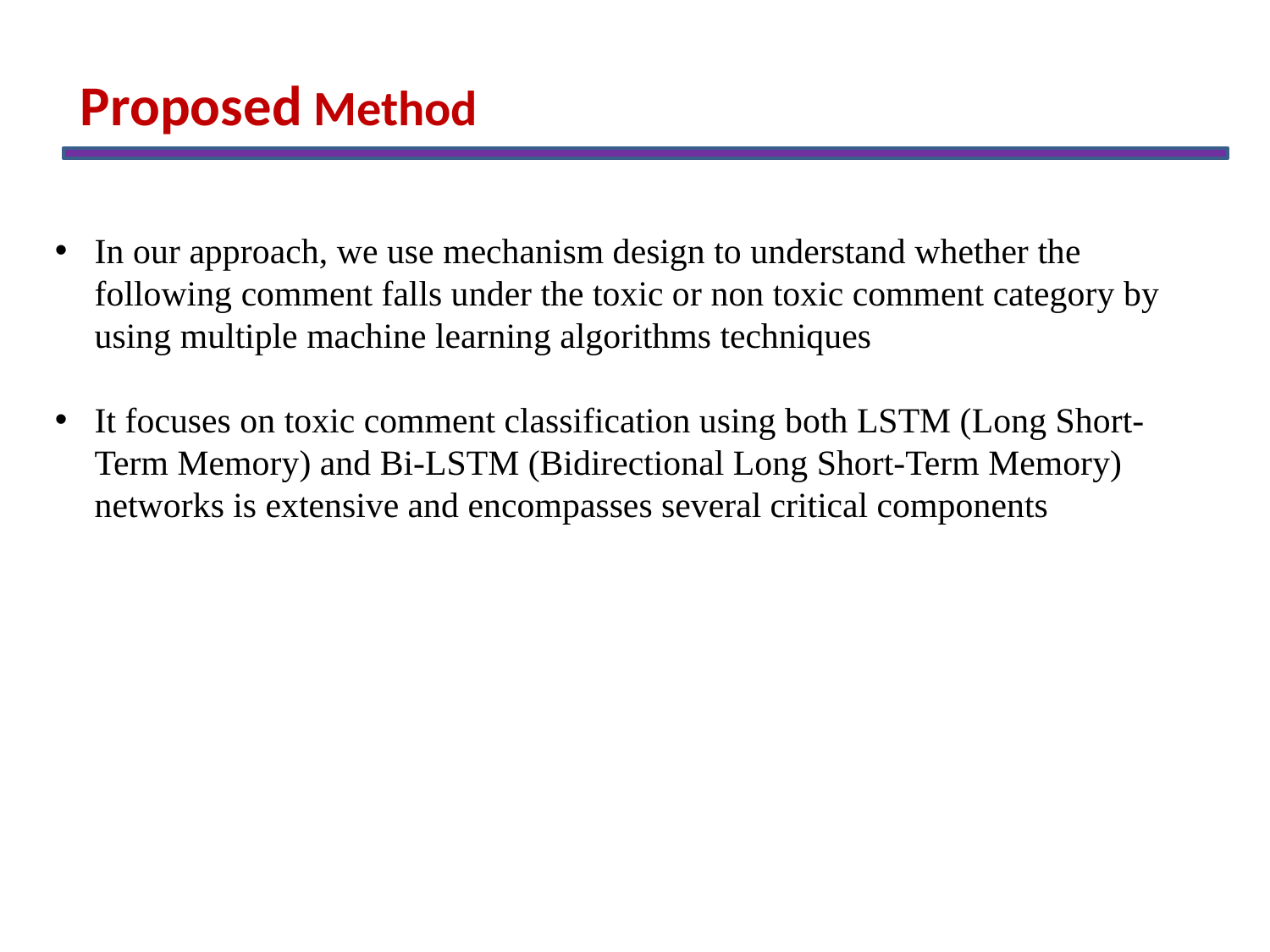

Proposed Method

In our approach, we use mechanism design to understand whether the following comment falls under the toxic or non toxic comment category by using multiple machine learning algorithms techniques

It focuses on toxic comment classification using both LSTM (Long Short-Term Memory) and Bi-LSTM (Bidirectional Long Short-Term Memory) networks is extensive and encompasses several critical components